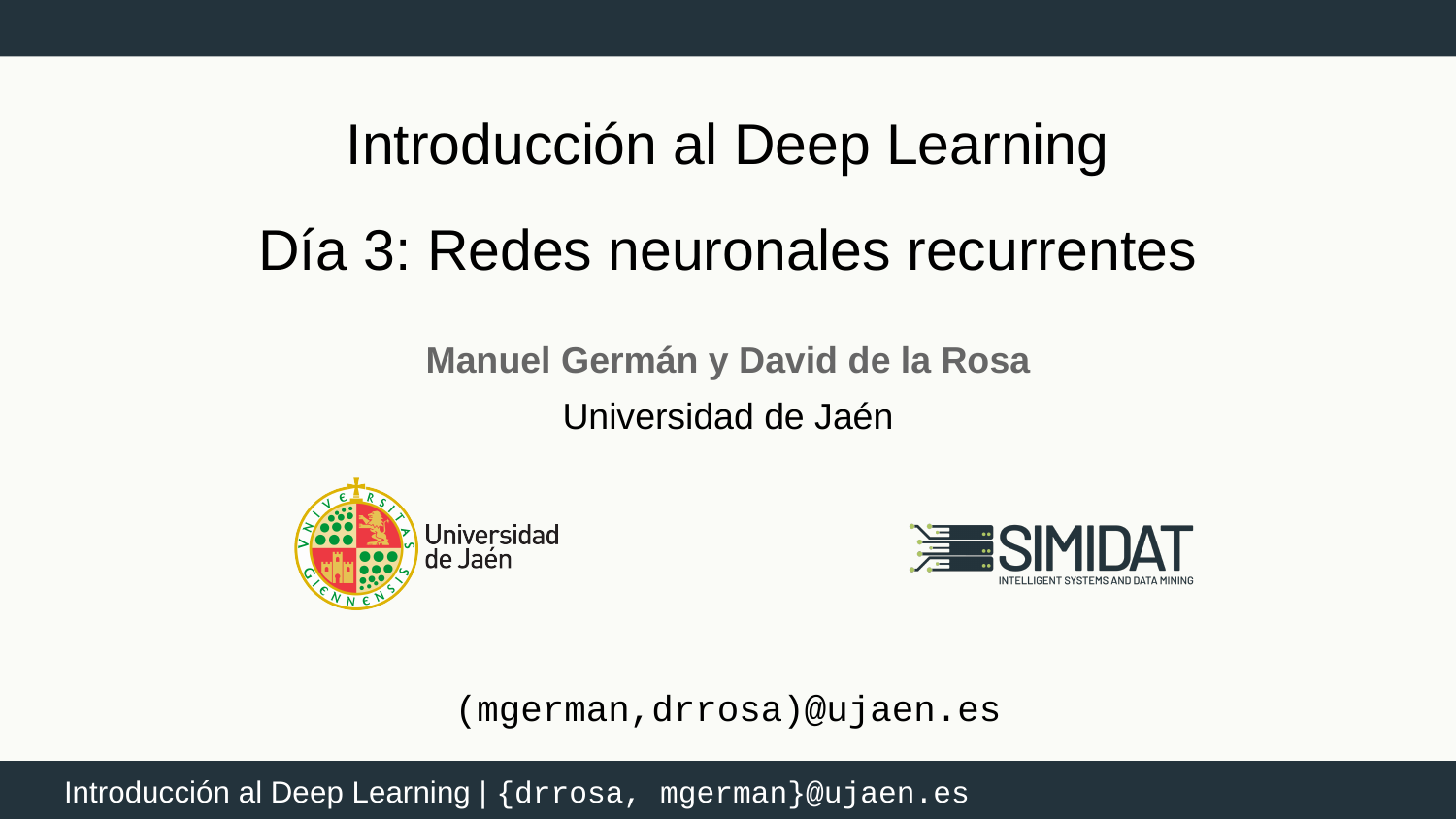

Introducción al Deep Learning

Día 3: Redes neuronales recurrentes